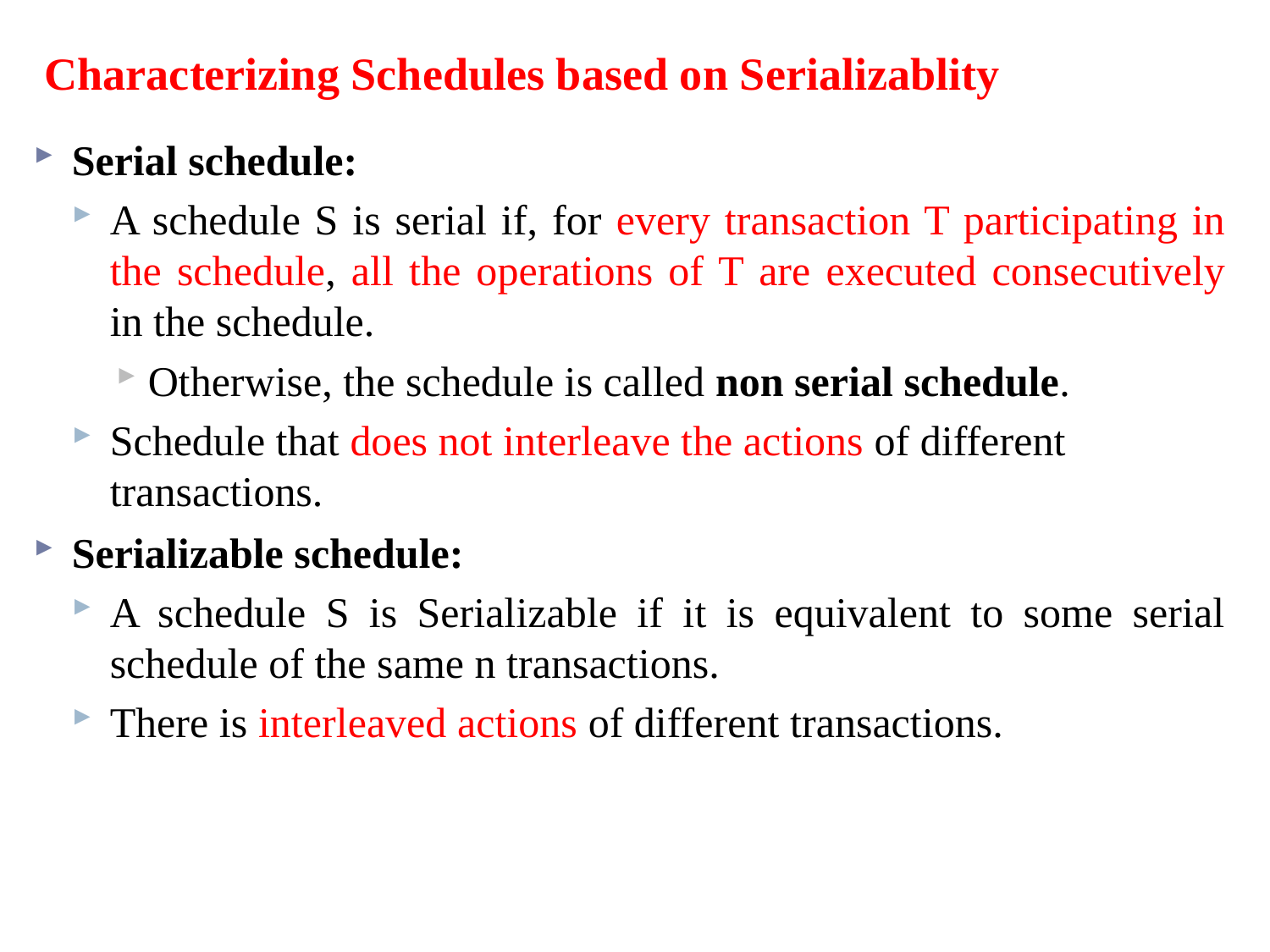

Characterizing Schedules based on Serializablity
Serial schedule:
A schedule S is serial if, for every transaction T participating in the schedule, all the operations of T are executed consecutively in the schedule.
Otherwise, the schedule is called non serial schedule.
Schedule that does not interleave the actions of different transactions.
Serializable schedule:
A schedule S is Serializable if it is equivalent to some serial schedule of the same n transactions.
There is interleaved actions of different transactions.

38